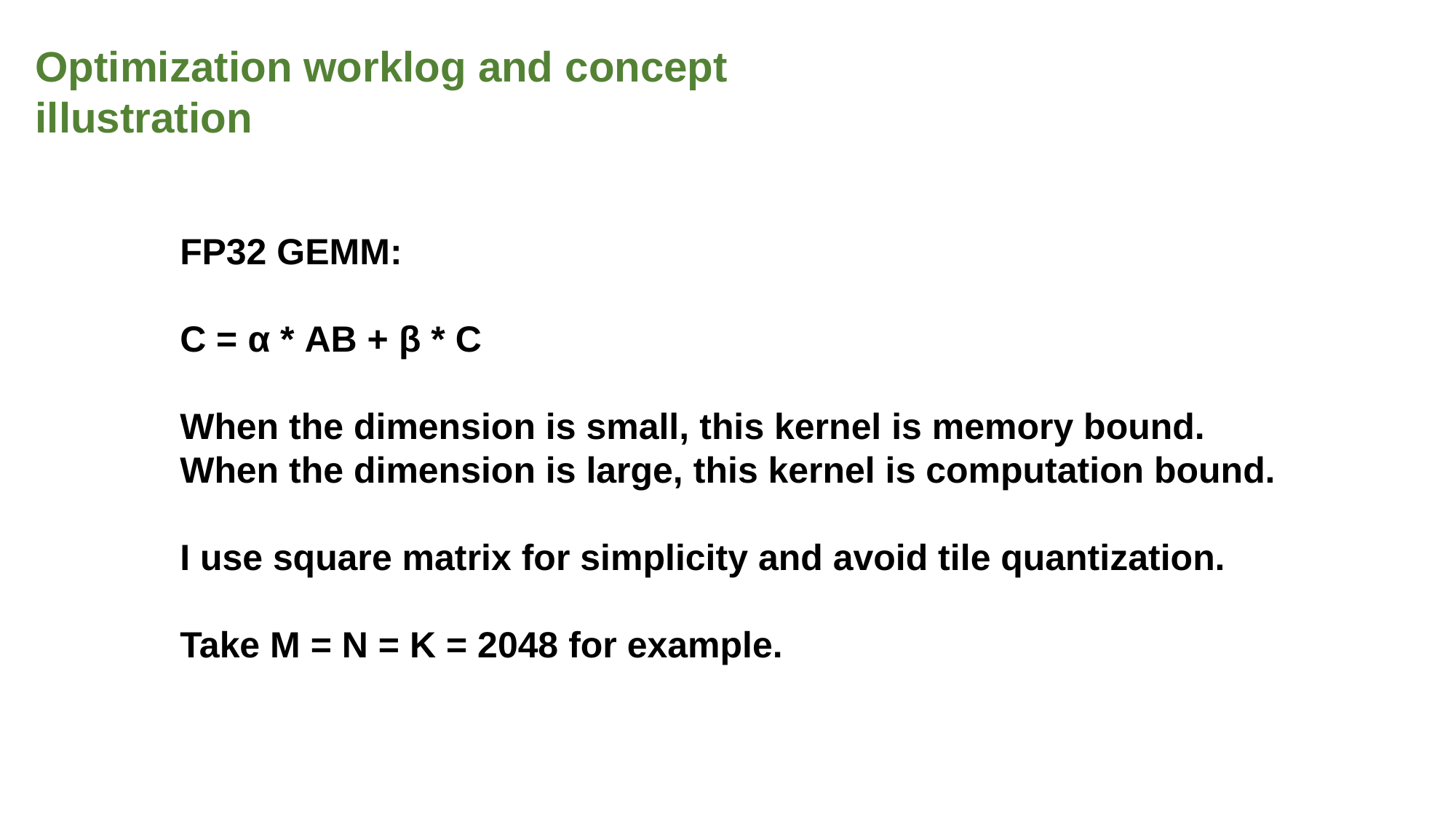

Optimization worklog and concept illustration
FP32 GEMM:

C = α * AB + β * C

When the dimension is small, this kernel is memory bound.
When the dimension is large, this kernel is computation bound.

I use square matrix for simplicity and avoid tile quantization.

Take M = N = K = 2048 for example.